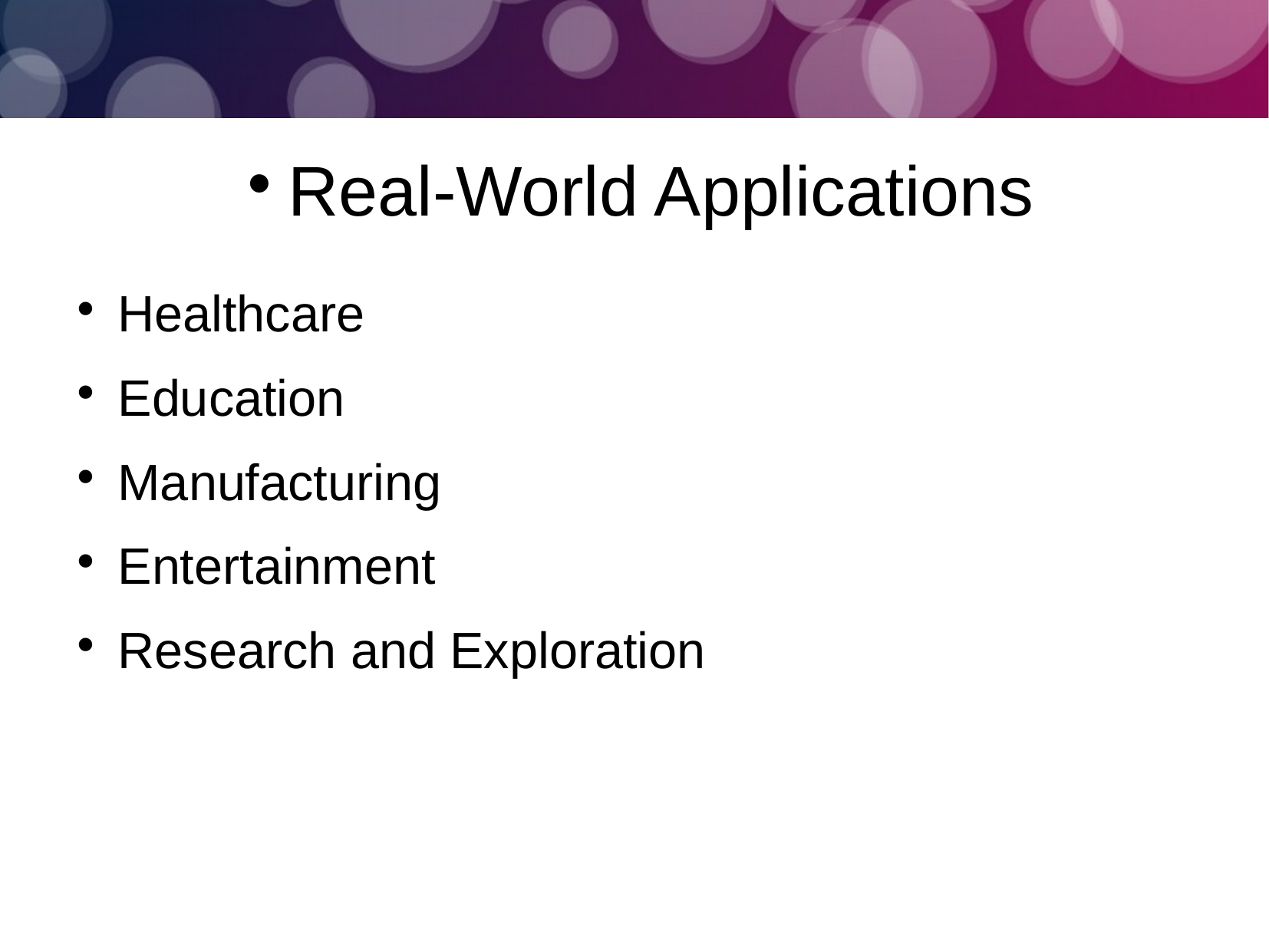

Real-World Applications
Healthcare
Education
Manufacturing
Entertainment
Research and Exploration